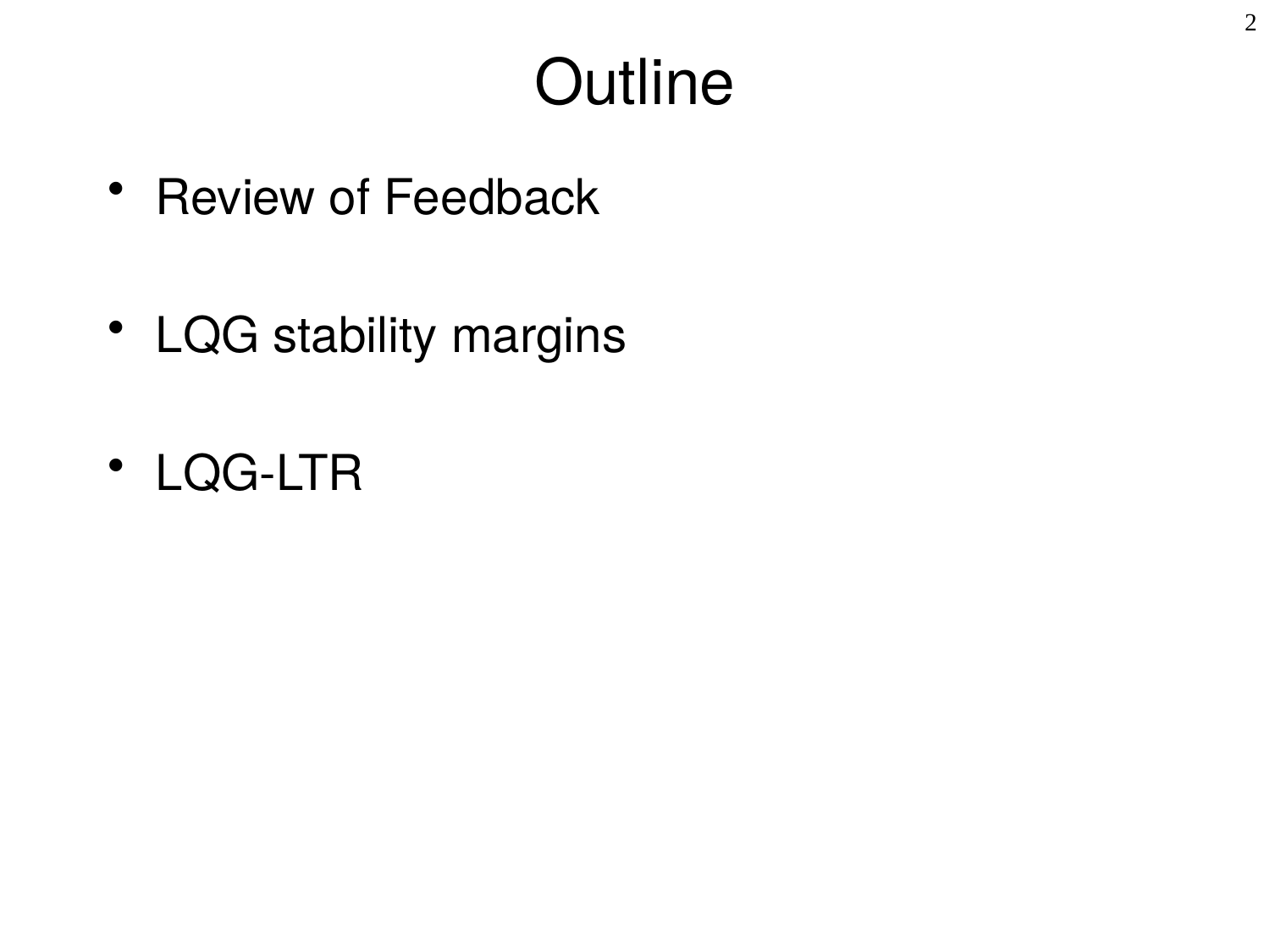

# Outline
2
Review of Feedback

LQG stability margins

LQG-LTR